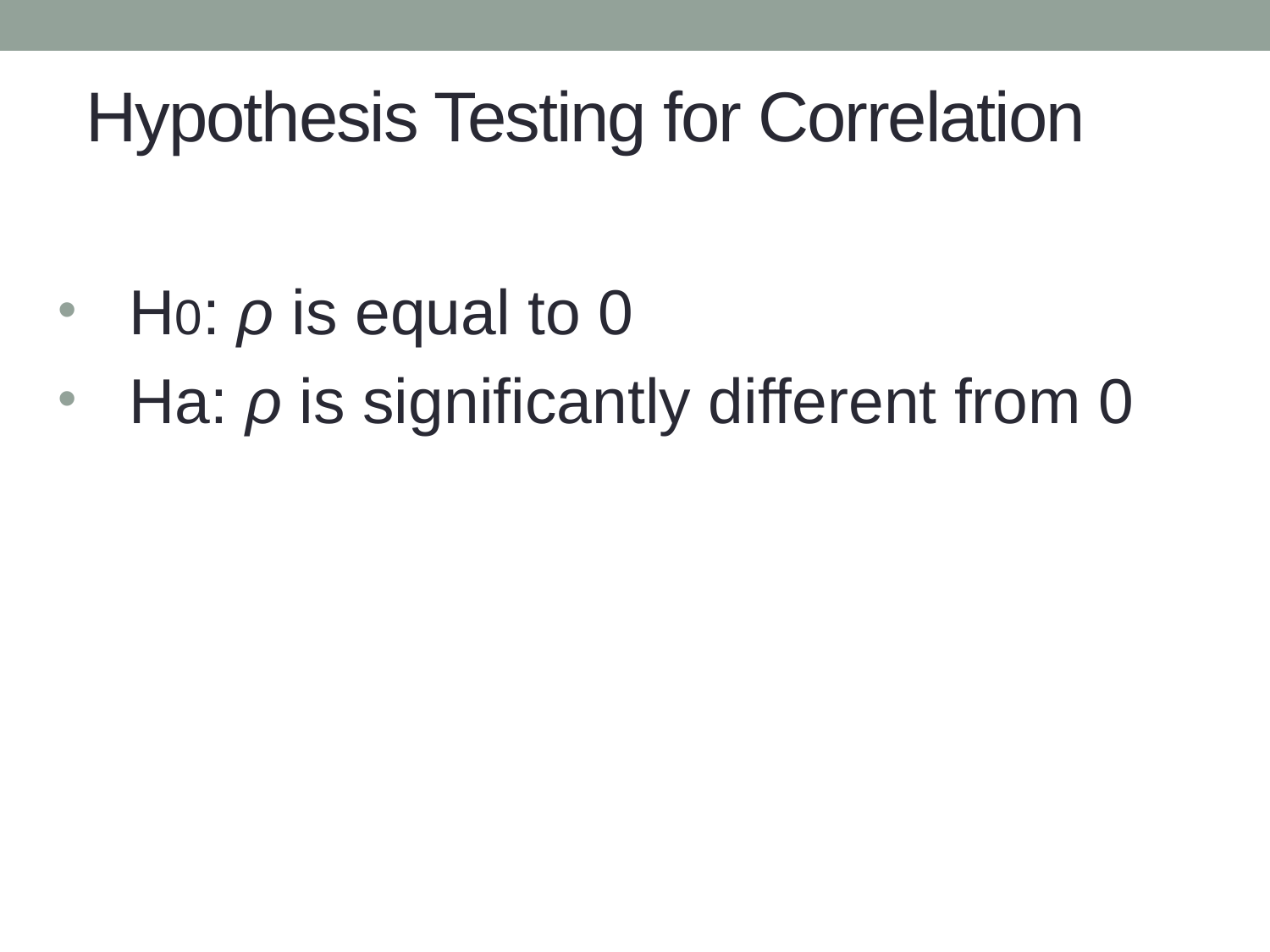

# Hypothesis Testing for Correlation

H0: ρ is equal to 0
Ha: ρ is significantly different from 0